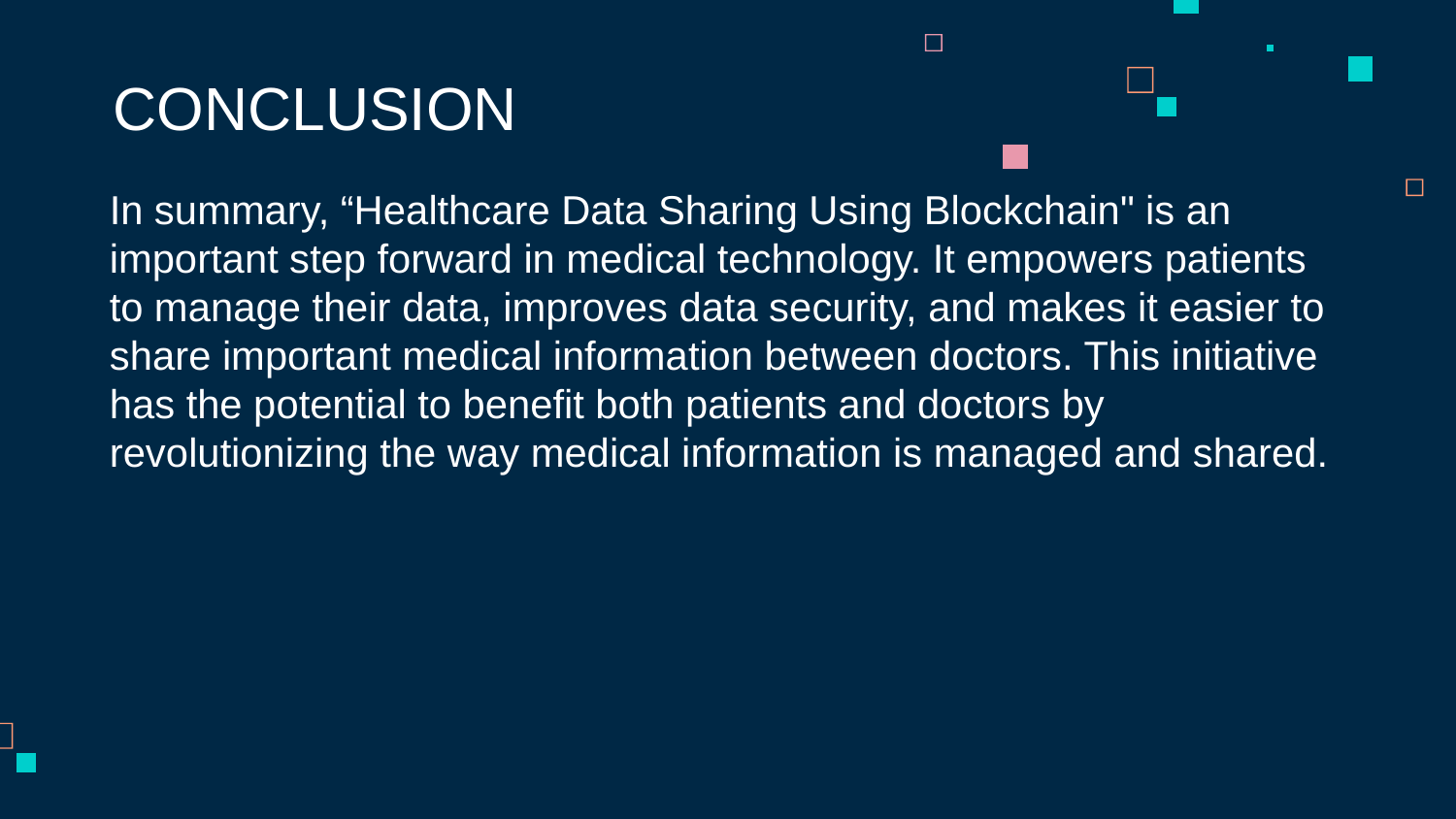

# CONCLUSION
In summary, “Healthcare Data Sharing Using Blockchain" is an important step forward in medical technology. It empowers patients to manage their data, improves data security, and makes it easier to share important medical information between doctors. This initiative has the potential to benefit both patients and doctors by revolutionizing the way medical information is managed and shared.